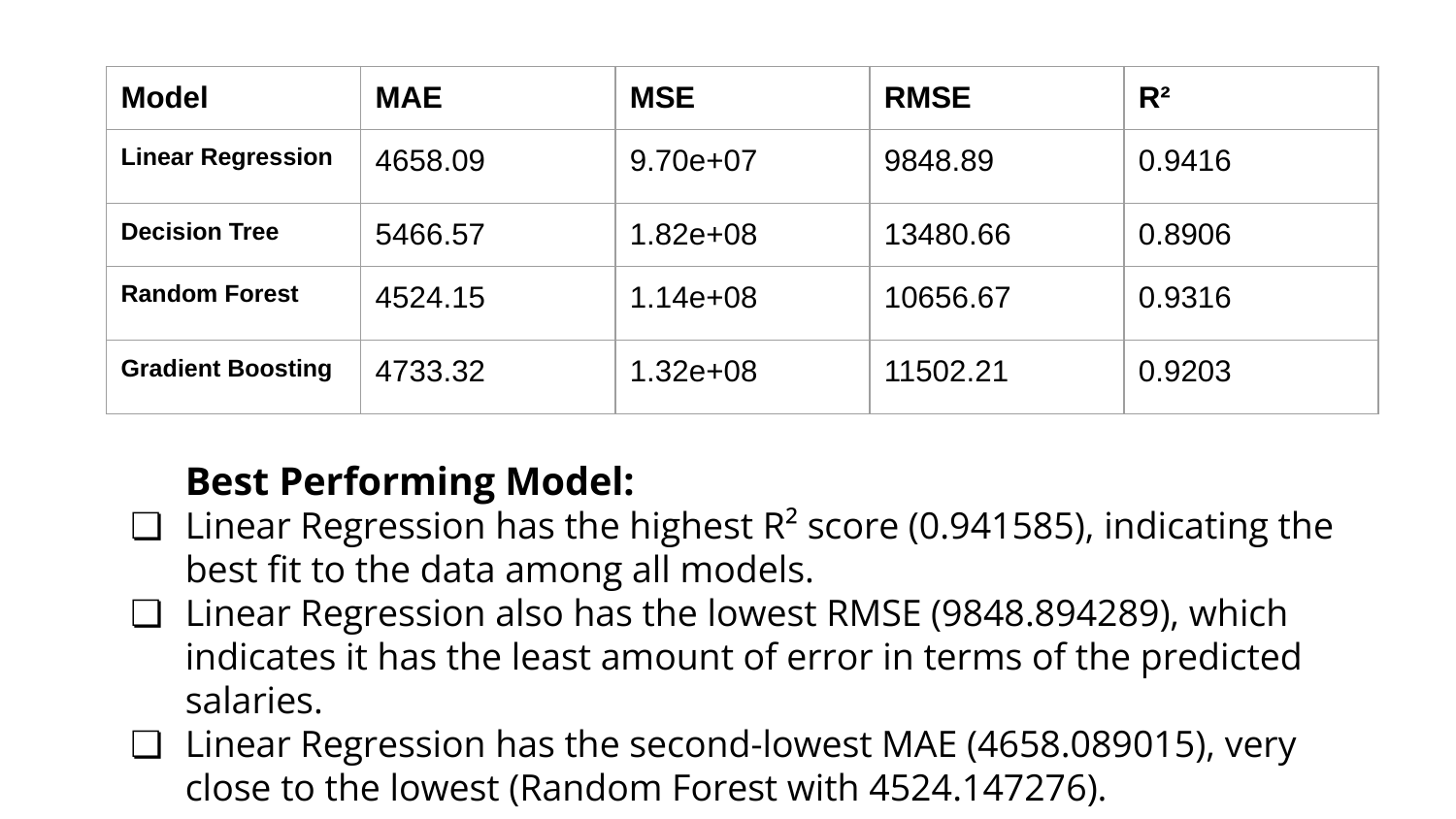

| Model | MAE | MSE | RMSE | R² |
| --- | --- | --- | --- | --- |
| Linear Regression | 4658.09 | 9.70e+07 | 9848.89 | 0.9416 |
| Decision Tree | 5466.57 | 1.82e+08 | 13480.66 | 0.8906 |
| Random Forest | 4524.15 | 1.14e+08 | 10656.67 | 0.9316 |
| Gradient Boosting | 4733.32 | 1.32e+08 | 11502.21 | 0.9203 |
Best Performing Model:
Linear Regression has the highest R² score (0.941585), indicating the best fit to the data among all models.
Linear Regression also has the lowest RMSE (9848.894289), which indicates it has the least amount of error in terms of the predicted salaries.
Linear Regression has the second-lowest MAE (4658.089015), very close to the lowest (Random Forest with 4524.147276).